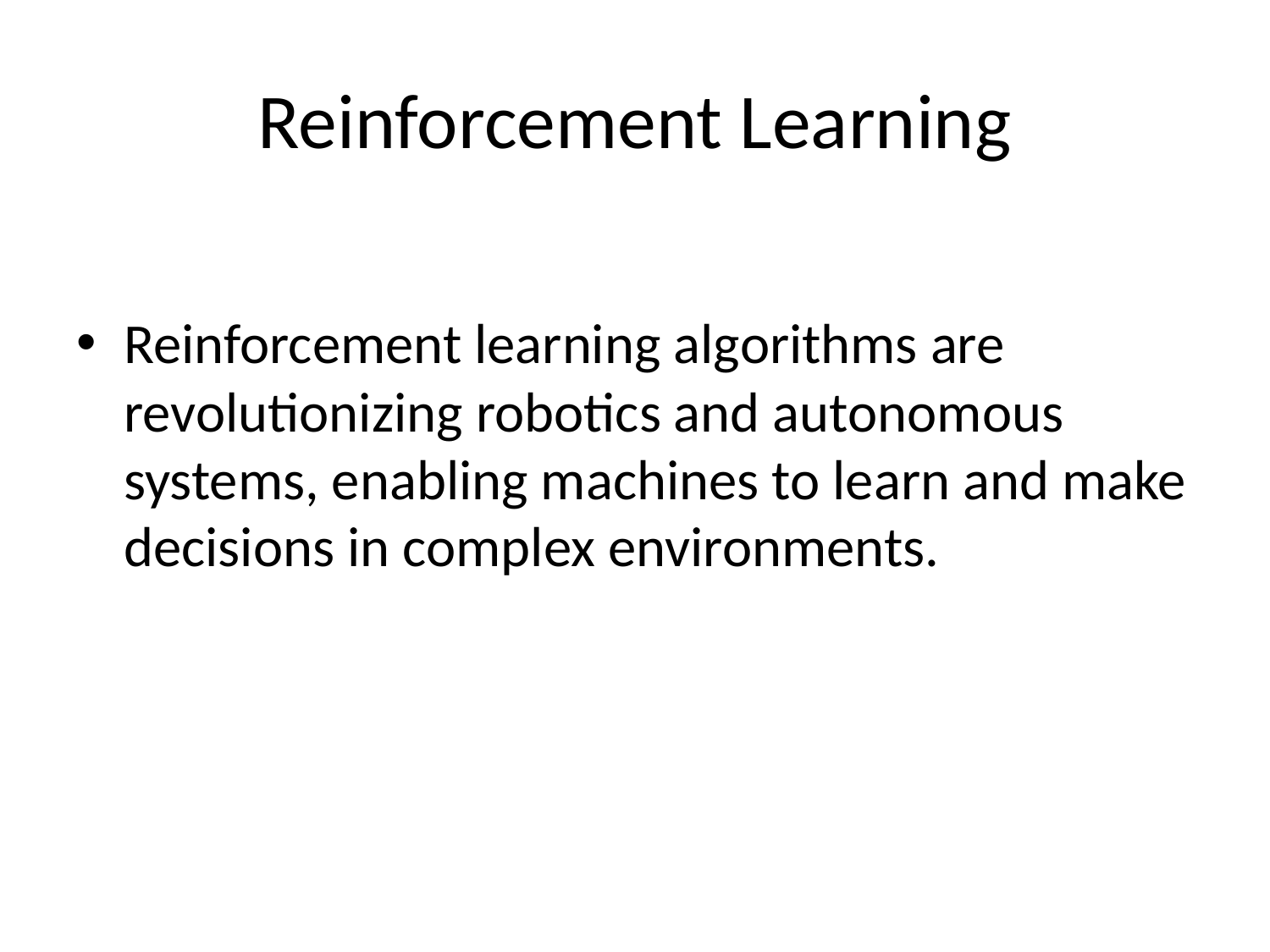

# Reinforcement Learning

Reinforcement learning algorithms are revolutionizing robotics and autonomous systems, enabling machines to learn and make decisions in complex environments.